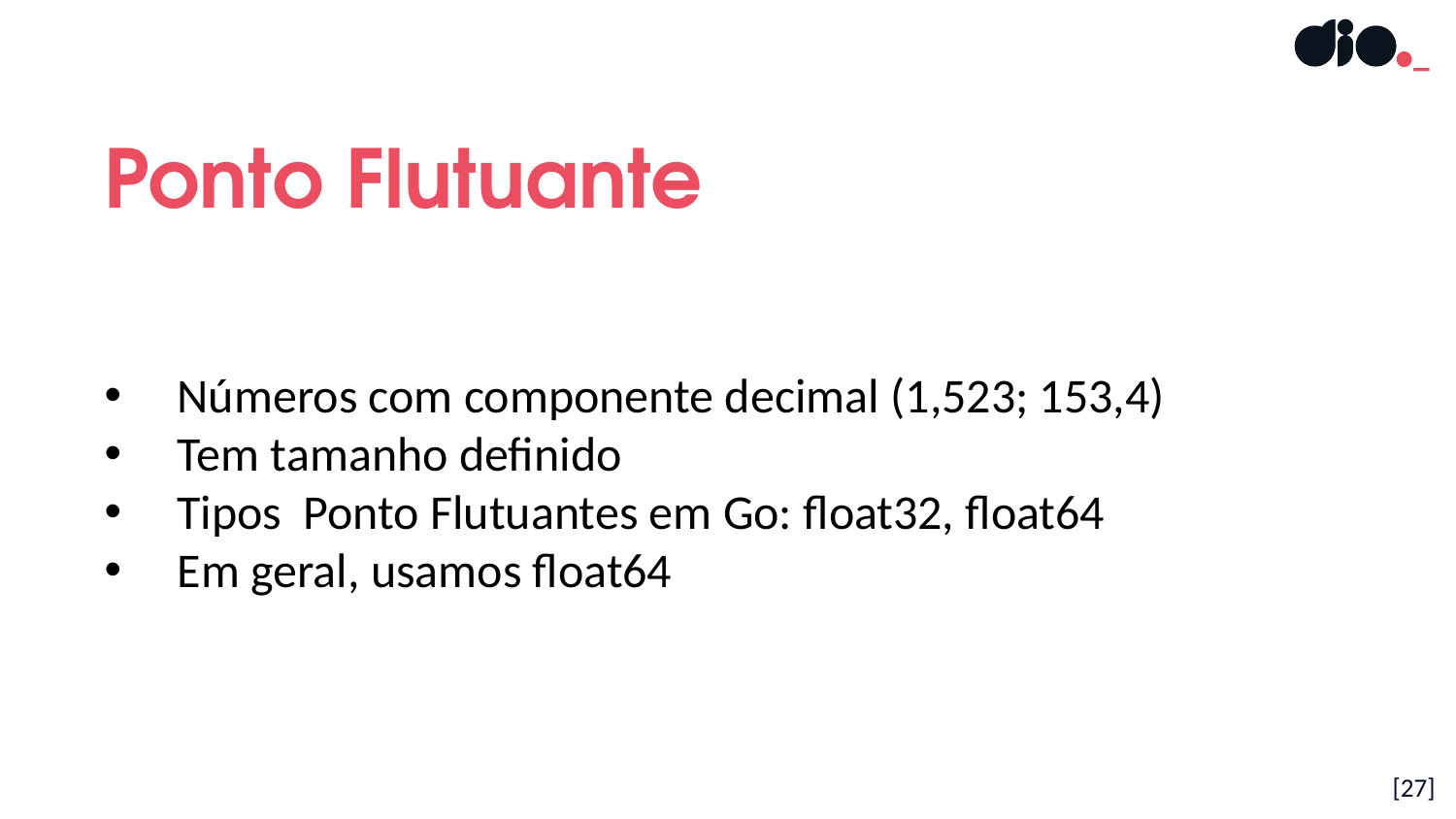

Ponto Flutuante
Números com componente decimal (1,523; 153,4)
Tem tamanho definido
Tipos  Ponto Flutuantes em Go: float32, float64
Em geral, usamos float64
[27]